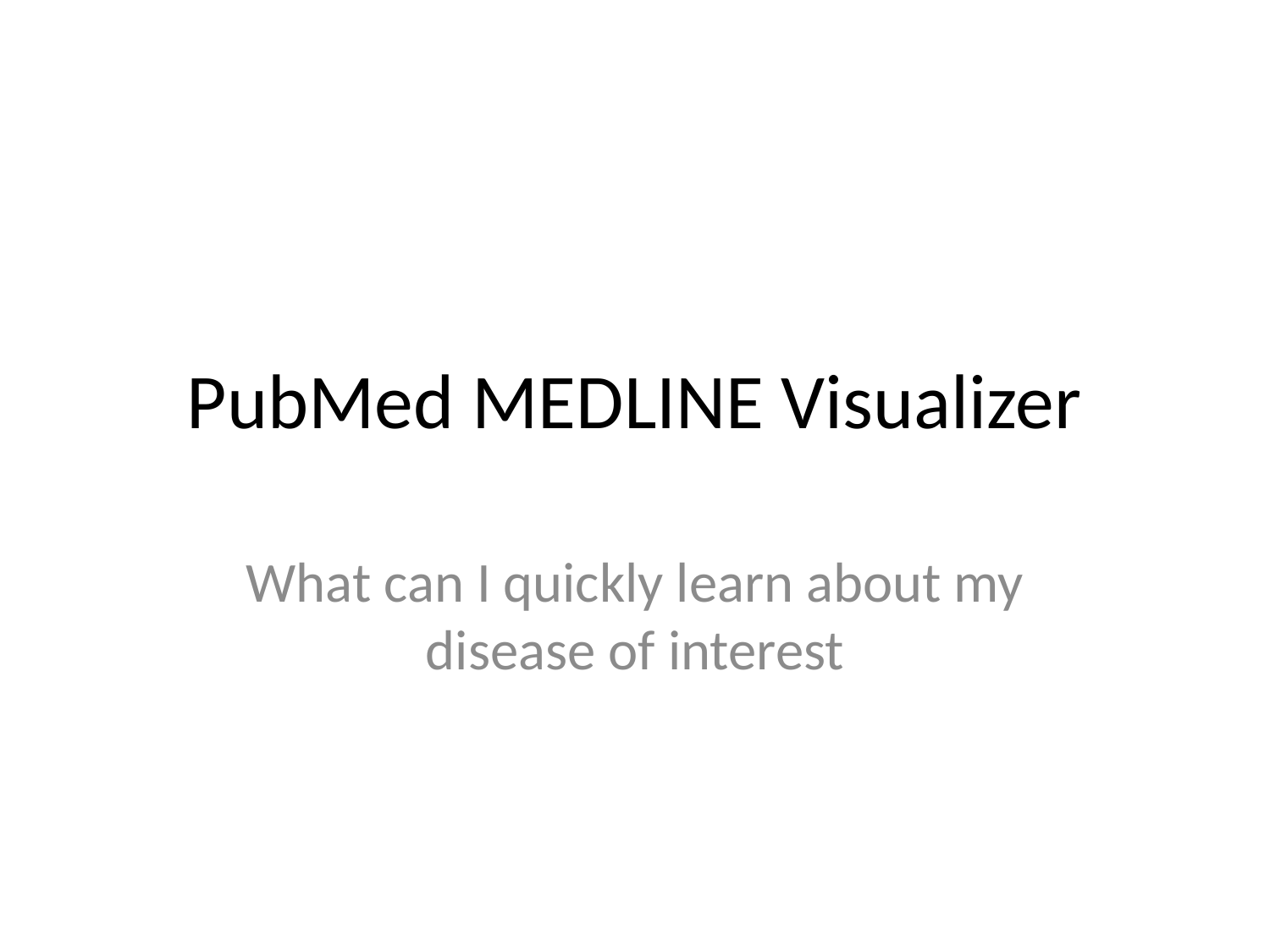

# PubMed MEDLINE Visualizer
What can I quickly learn about my disease of interest